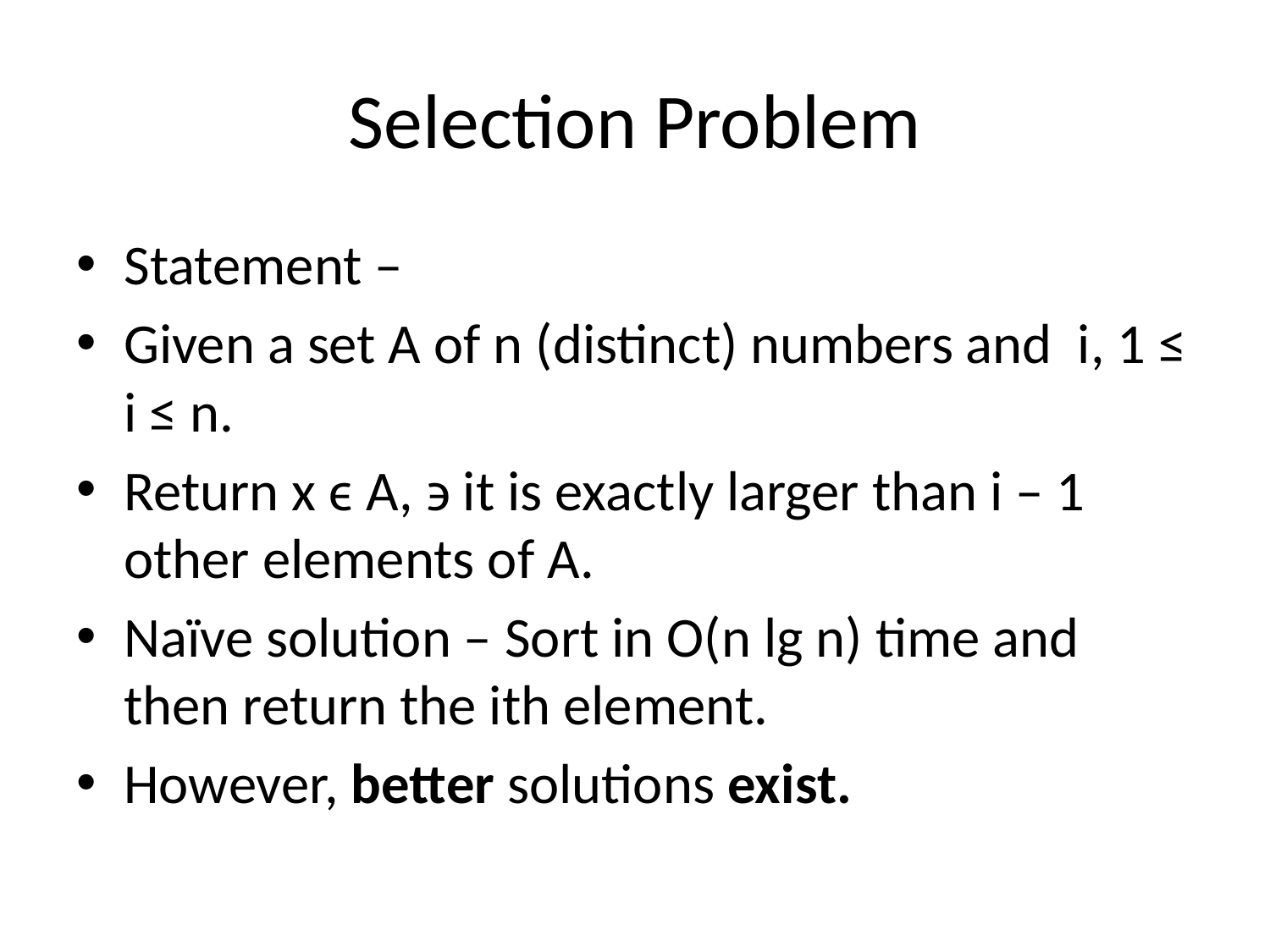

# Selection Problem
Statement –
Given a set A of n (distinct) numbers and  i, 1 ≤ i ≤ n.
Return x ϵ A, ϶ it is exactly larger than i – 1 other elements of A.
Naïve solution – Sort in O(n lg n) time and then return the ith element.
However, better solutions exist.